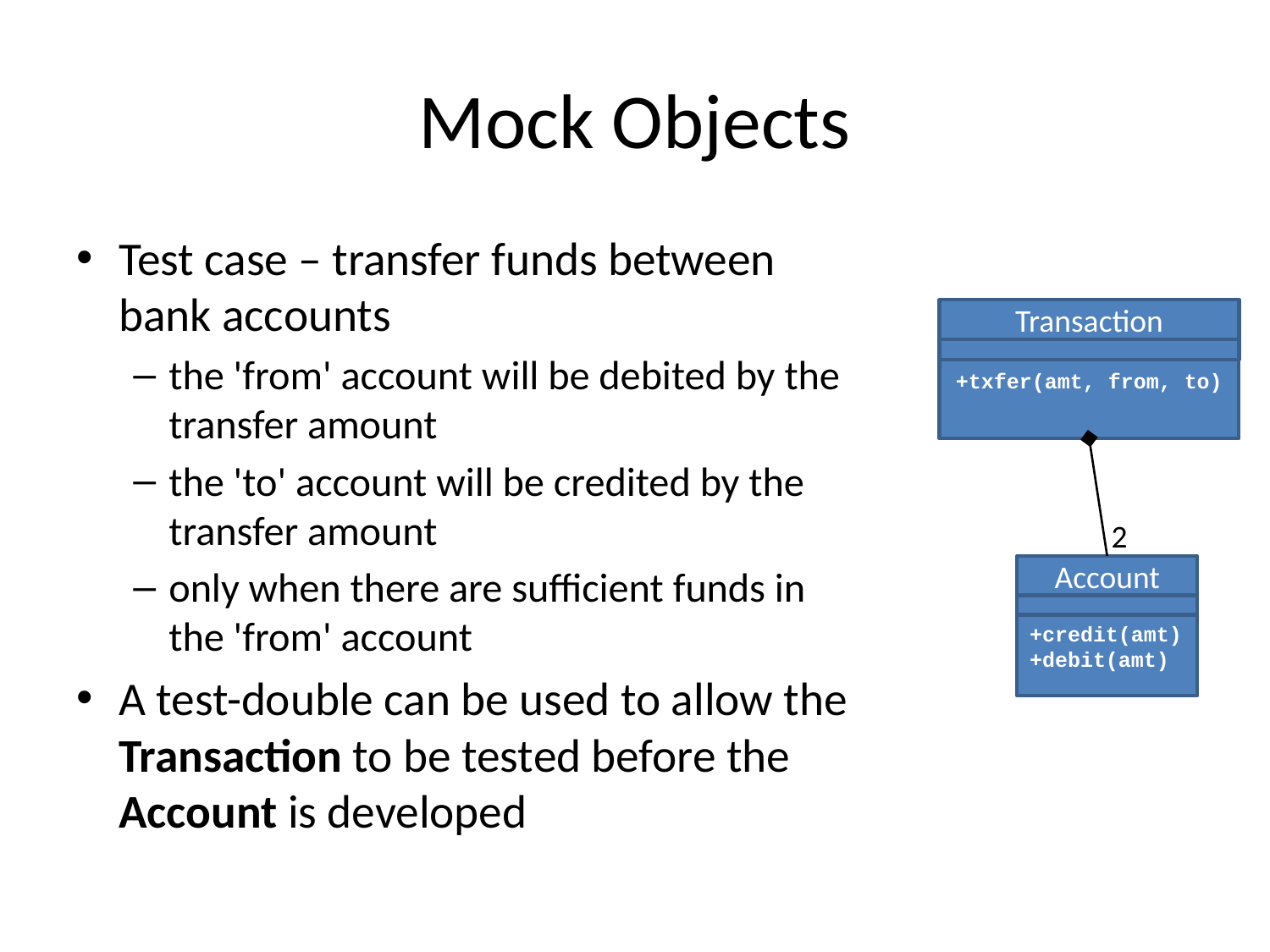

# Mock Objects
Test case – transfer funds between bank accounts
the 'from' account will be debited by the transfer amount
the 'to' account will be credited by the transfer amount
only when there are sufficient funds in the 'from' account
A test-double can be used to allow the Transaction to be tested before the Account is developed
Transaction

+txfer(amt, from, to)

2
Account

+credit(amt)
+debit(amt)